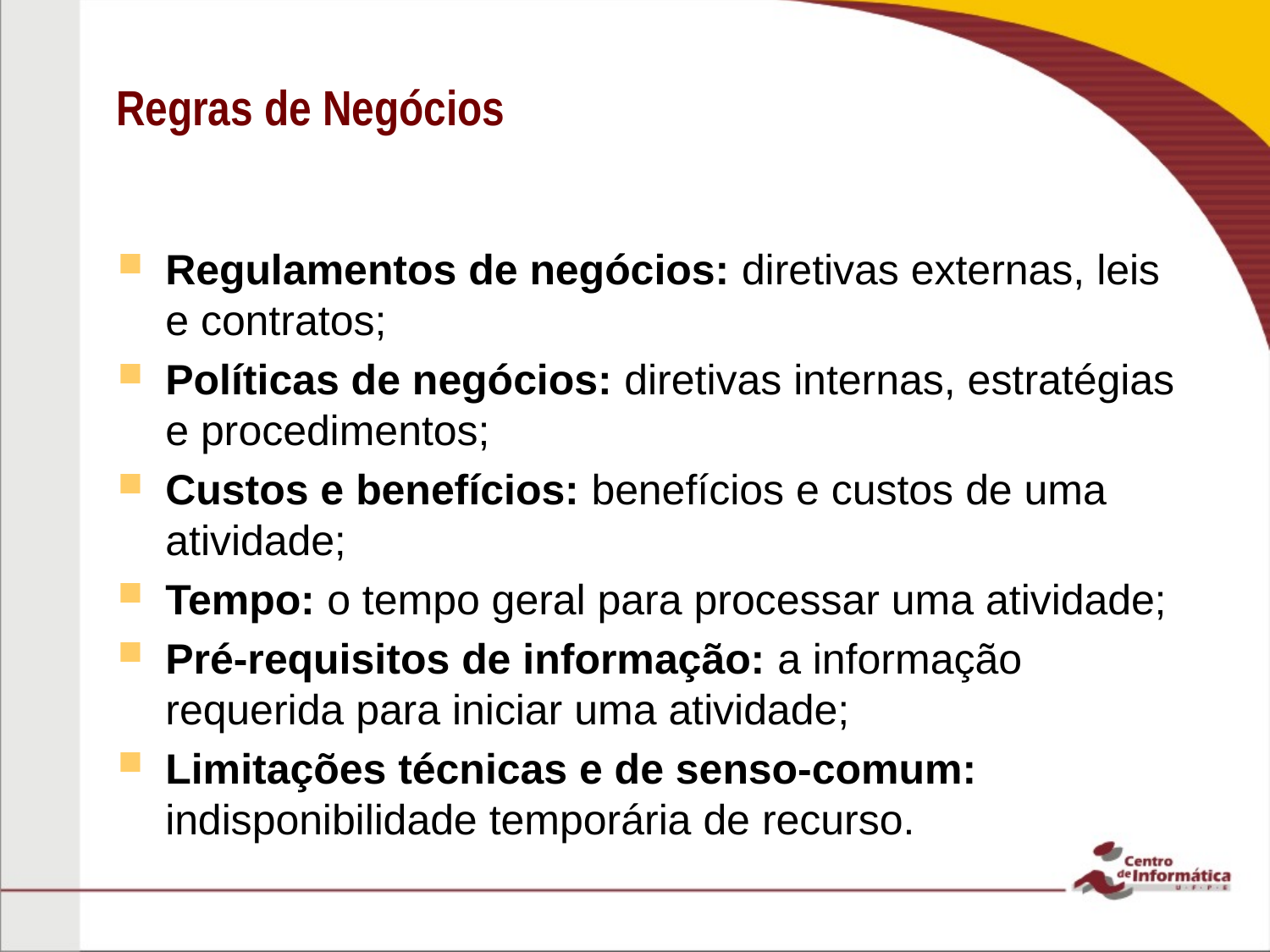

# Regras de Negócios
Regulamentos de negócios: diretivas externas, leis e contratos;
Políticas de negócios: diretivas internas, estratégias e procedimentos;
Custos e benefícios: benefícios e custos de uma atividade;
Tempo: o tempo geral para processar uma atividade;
Pré-requisitos de informação: a informação requerida para iniciar uma atividade;
Limitações técnicas e de senso-comum: indisponibilidade temporária de recurso.